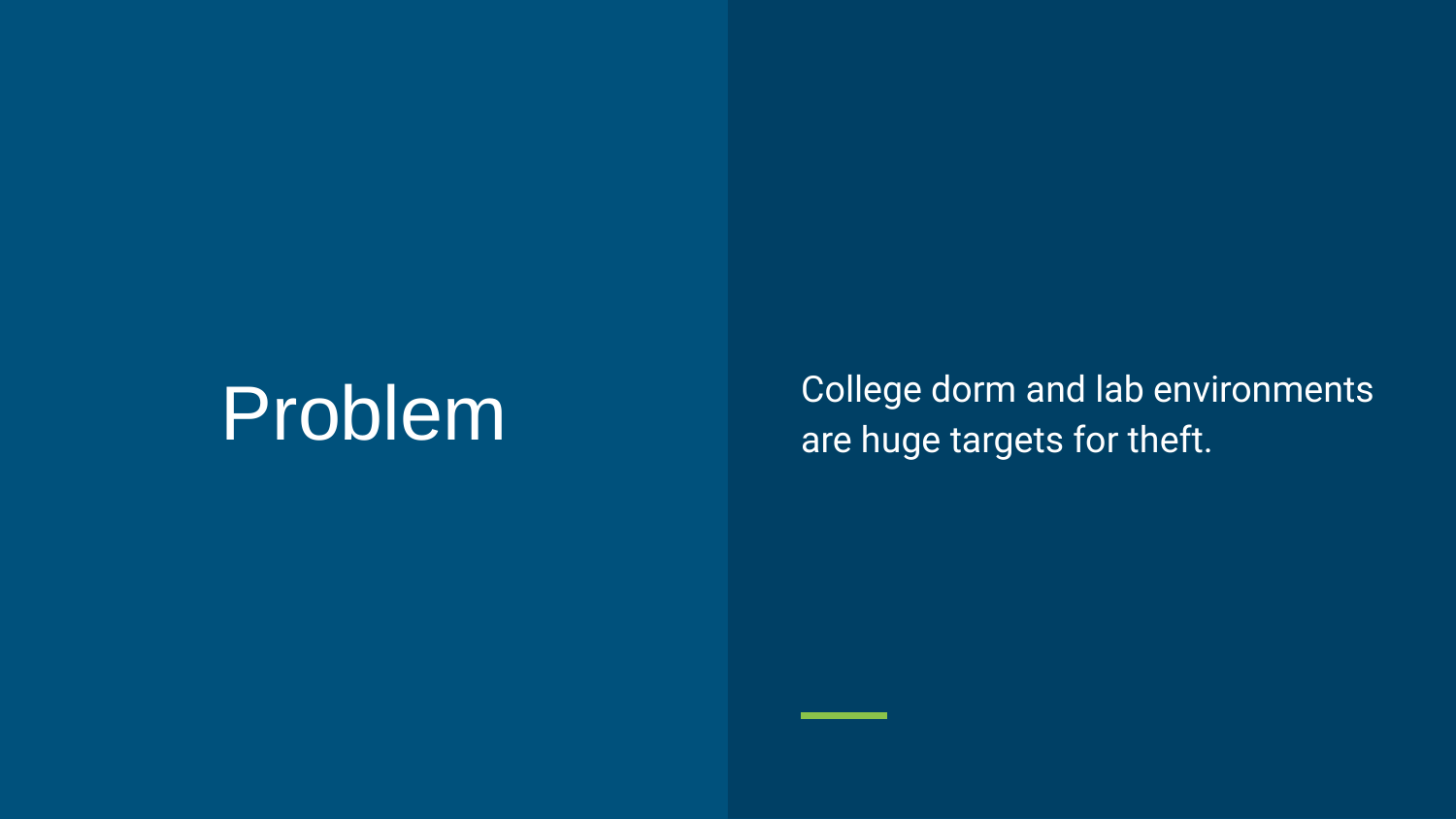

College dorm and lab environments are huge targets for theft.
# Problem